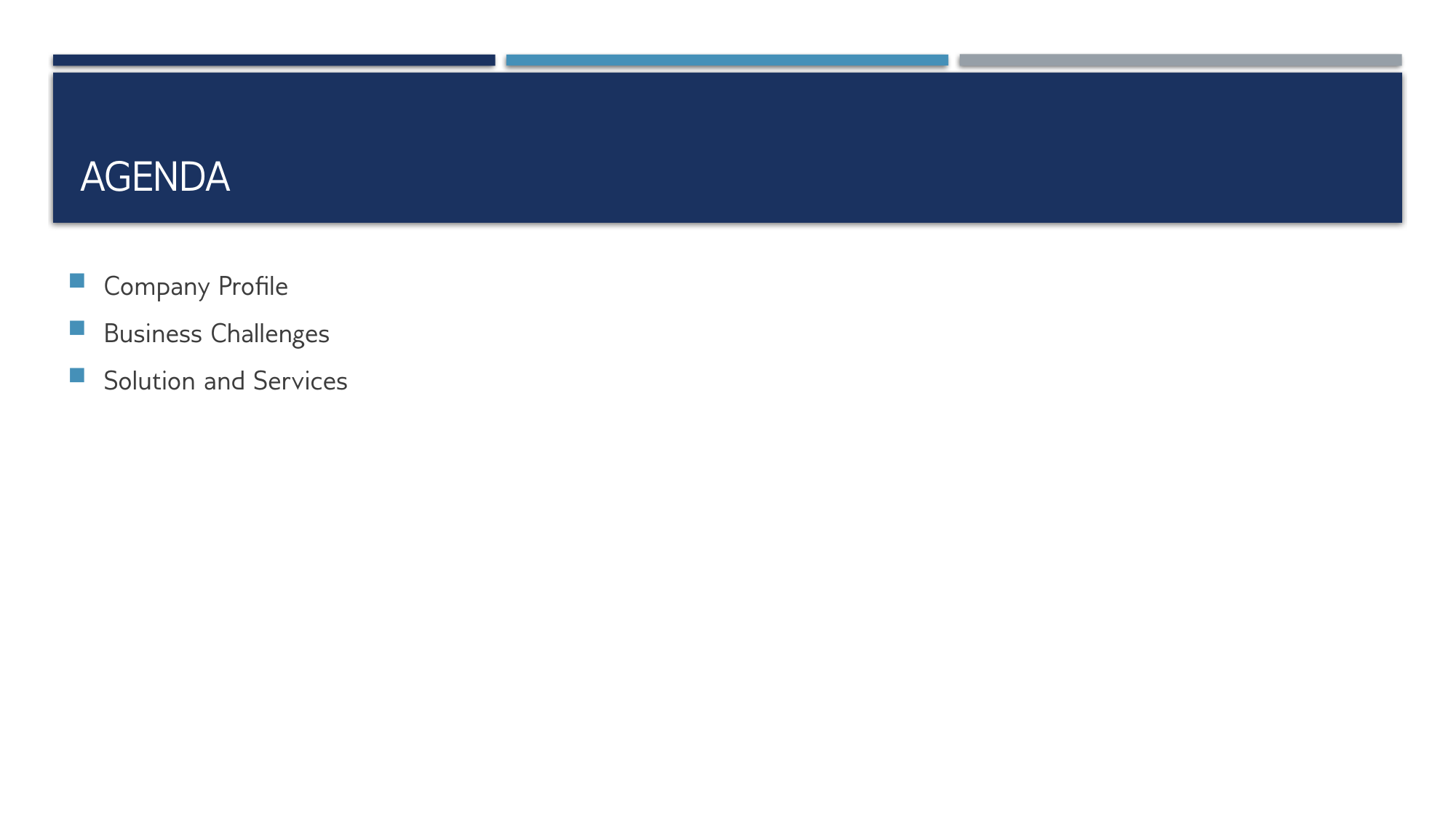

# AGENDA
Company Profile
Business Challenges
Solution and Services